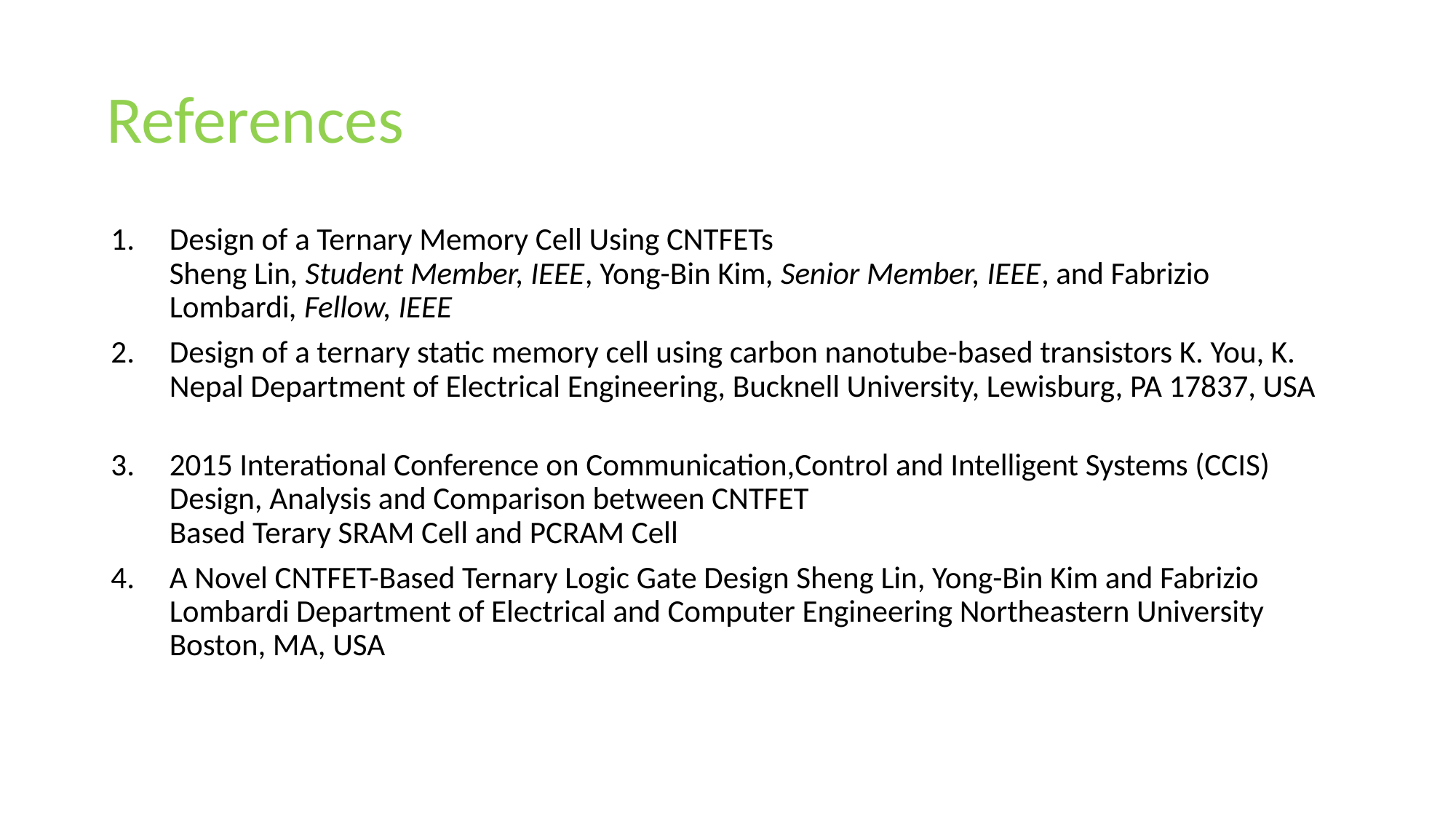

# References
Design of a Ternary Memory Cell Using CNTFETs
Sheng Lin, Student Member, IEEE, Yong-Bin Kim, Senior Member, IEEE, and Fabrizio Lombardi, Fellow, IEEE
Design of a ternary static memory cell using carbon nanotube-based transistors K. You, K. Nepal Department of Electrical Engineering, Bucknell University, Lewisburg, PA 17837, USA
2015 Interational Conference on Communication,Control and Intelligent Systems (CCIS)
Design, Analysis and Comparison between CNTFET
Based Terary SRAM Cell and PCRAM Cell
A Novel CNTFET-Based Ternary Logic Gate Design Sheng Lin, Yong-Bin Kim and Fabrizio Lombardi Department of Electrical and Computer Engineering Northeastern University Boston, MA, USA